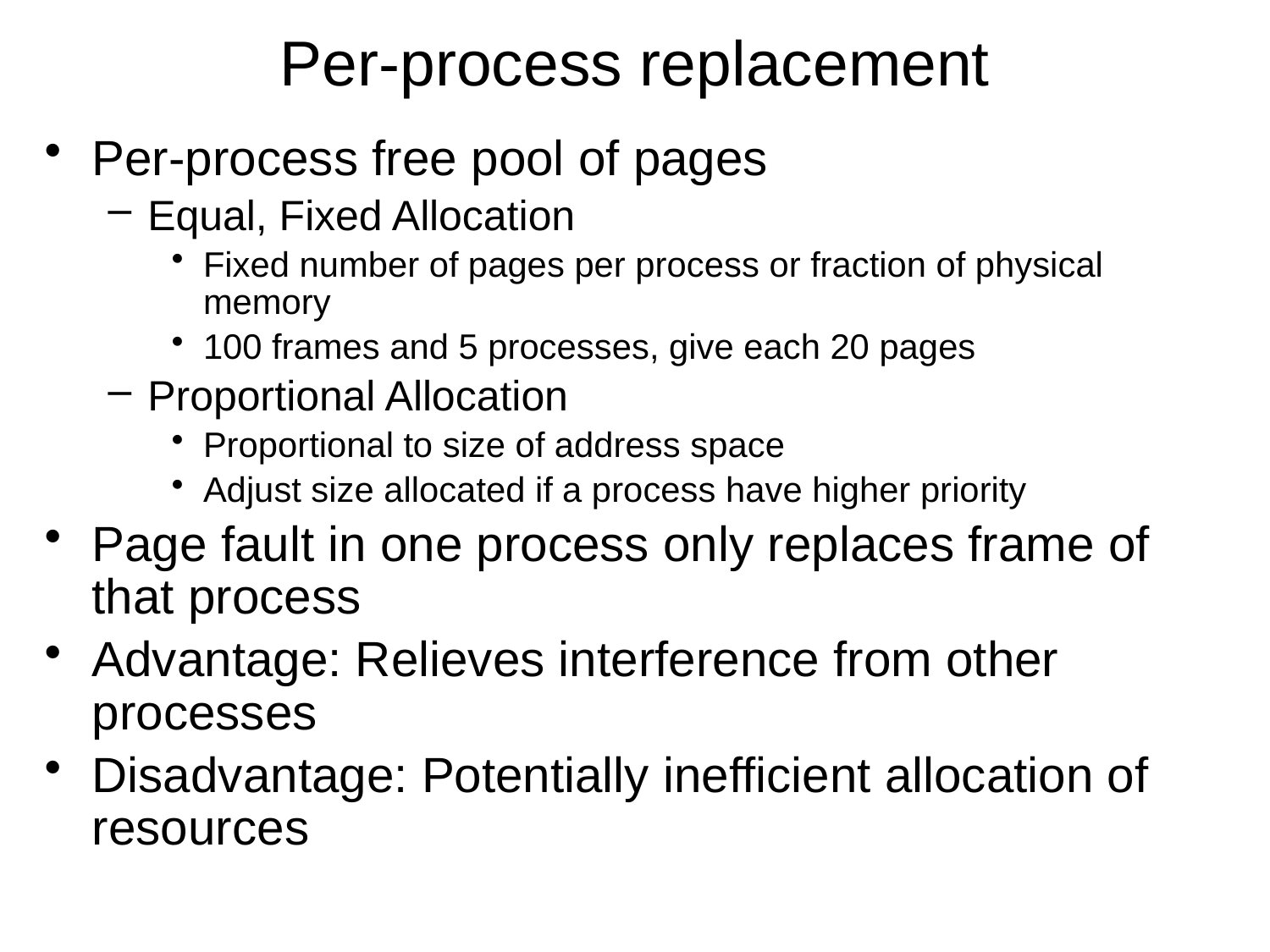

# Per-process replacement
Per-process free pool of pages
Equal, Fixed Allocation
Fixed number of pages per process or fraction of physical memory
100 frames and 5 processes, give each 20 pages
Proportional Allocation
Proportional to size of address space
Adjust size allocated if a process have higher priority
Page fault in one process only replaces frame of that process
Advantage: Relieves interference from other processes
Disadvantage: Potentially inefficient allocation of resources